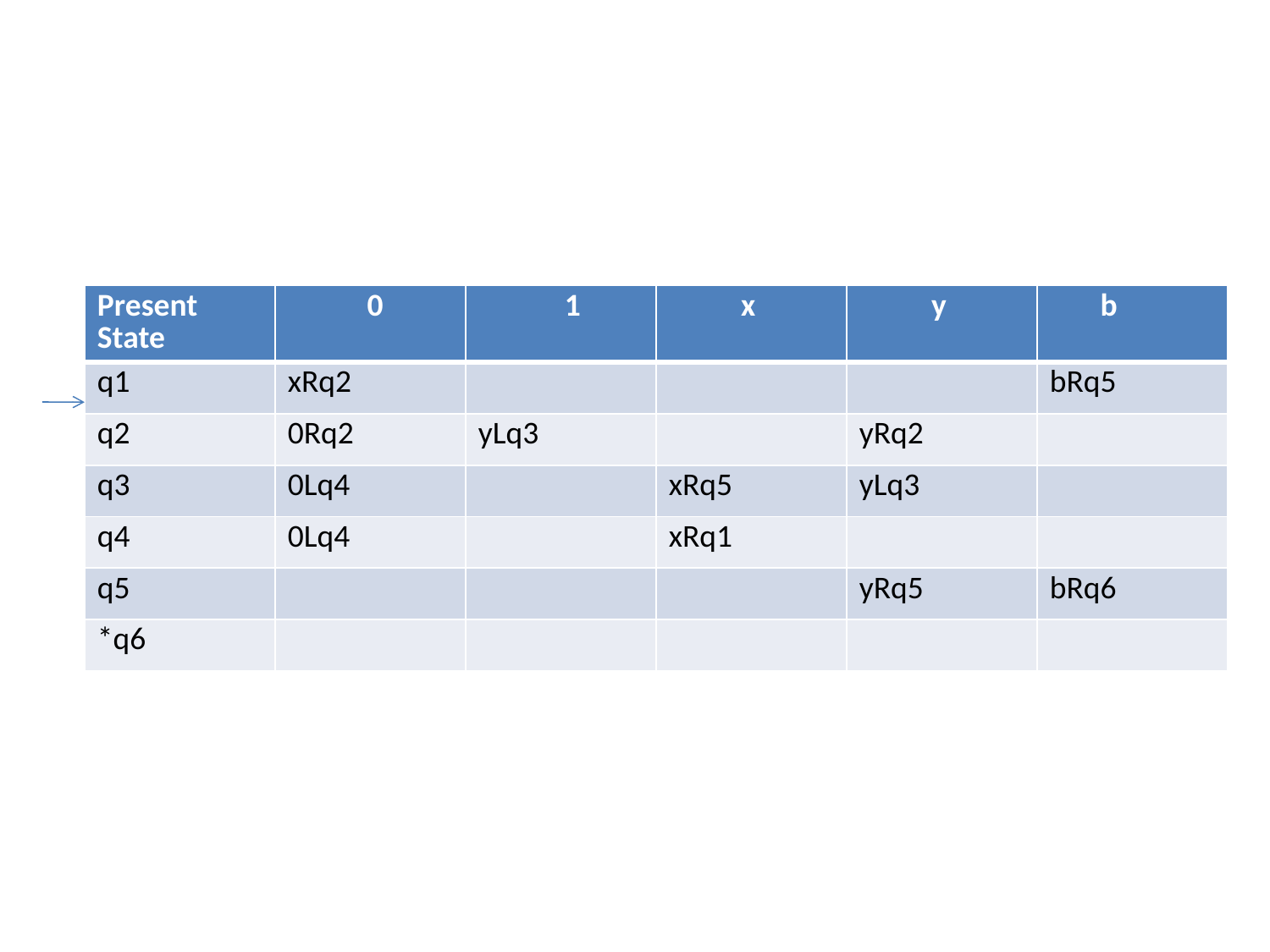

| Present State | 0 | 1 | x | y | b |
| --- | --- | --- | --- | --- | --- |
| q1 | xRq2 |  |  |  | bRq5 |
| q2 | 0Rq2 | yLq3 |  | yRq2 |  |
| q3 | 0Lq4 |  | xRq5 | yLq3 |  |
| q4 | 0Lq4 |  | xRq1 |  |  |
| q5 |  |  |  | yRq5 | bRq6 |
| \*q6 |  |  |  |  |  |